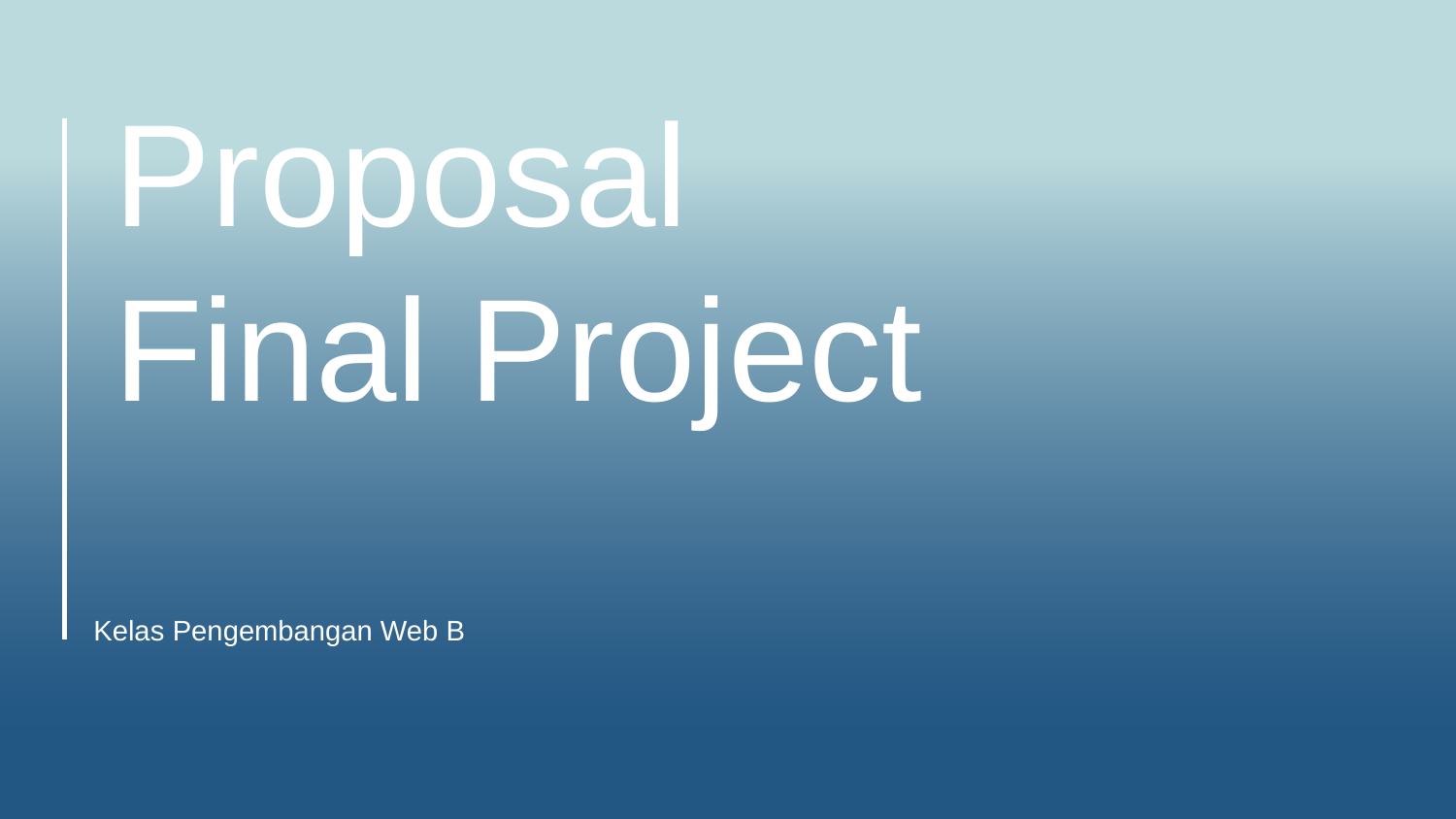

# Proposal Final Project
Kelas Pengembangan Web B